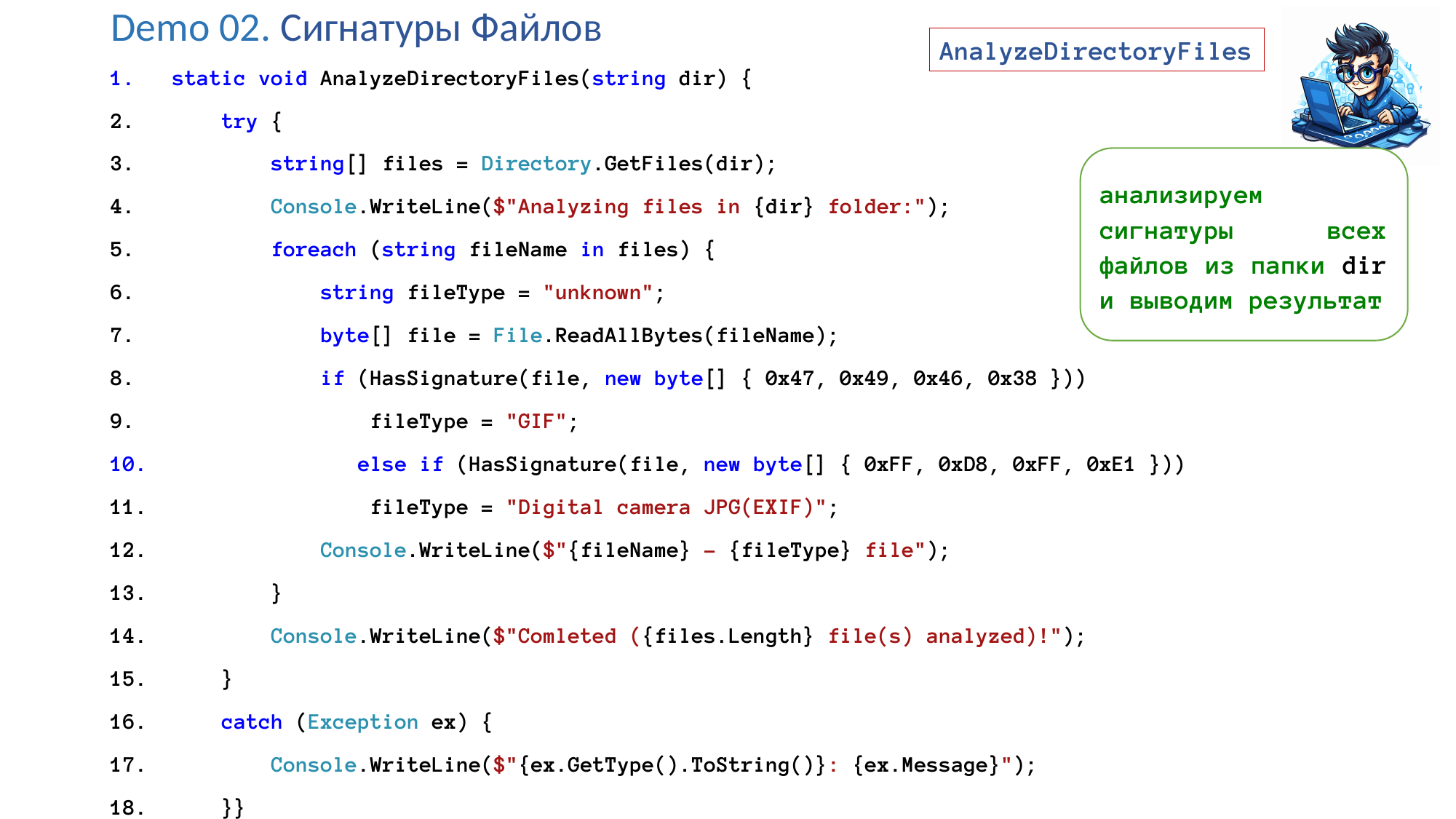

# Demo 02. Сигнатуры Файлов
AnalyzeDirectoryFiles
static void AnalyzeDirectoryFiles(string dir) {
    try {
        string[] files = Directory.GetFiles(dir);
        Console.WriteLine($"Analyzing files in {dir} folder:");
        foreach (string fileName in files) {
            string fileType = "unknown";
            byte[] file = File.ReadAllBytes(fileName);
            if (HasSignature(file, new byte[] { 0x47, 0x49, 0x46, 0x38 }))
                fileType = "GIF";
               else if (HasSignature(file, new byte[] { 0xFF, 0xD8, 0xFF, 0xE1 }))
                fileType = "Digital camera JPG(EXIF)";
            Console.WriteLine($"{fileName} - {fileType} file");
        }
        Console.WriteLine($"Comleted ({files.Length} file(s) analyzed)!");
    }
    catch (Exception ex) {
        Console.WriteLine($"{ex.GetType().ToString()}: {ex.Message}");
    }}
анализируем сигнатуры всех файлов из папки dir и выводим результат